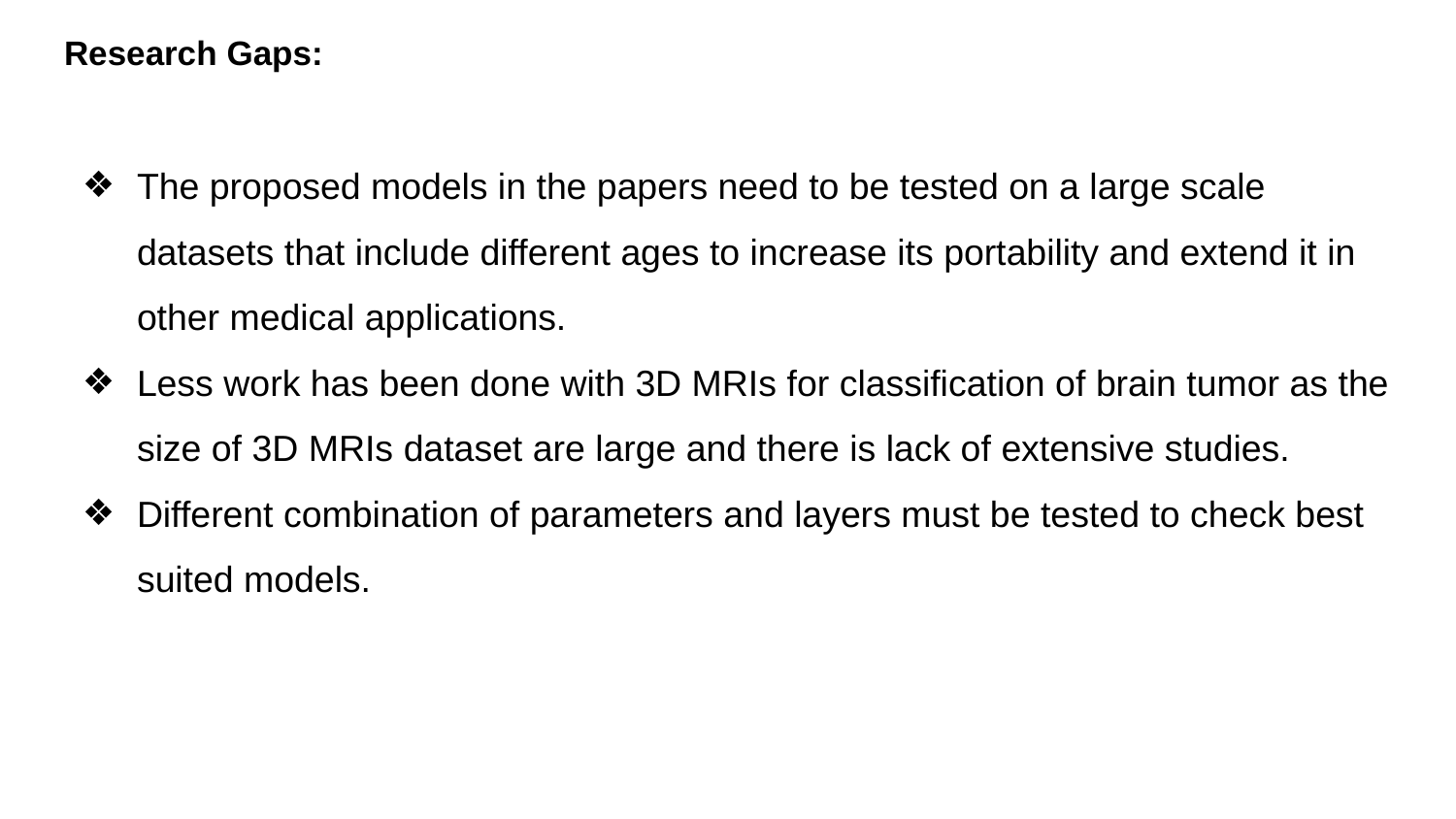

# Research Gaps:

The proposed models in the papers need to be tested on a large scale datasets that include different ages to increase its portability and extend it in other medical applications.
Less work has been done with 3D MRIs for classification of brain tumor as the size of 3D MRIs dataset are large and there is lack of extensive studies.
Different combination of parameters and layers must be tested to check best suited models.